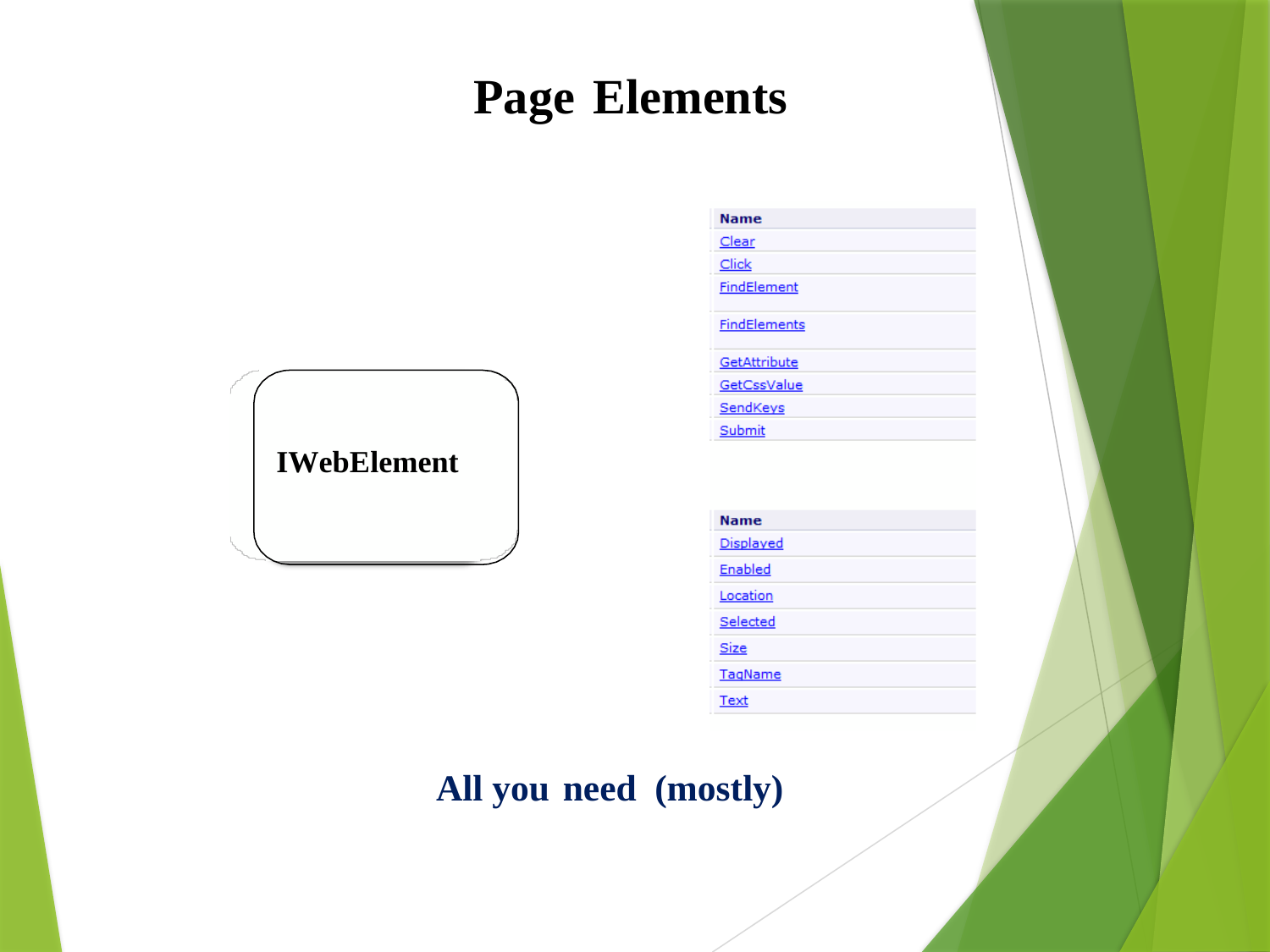

Page
Elements

IWebElement
All you need (mostly)